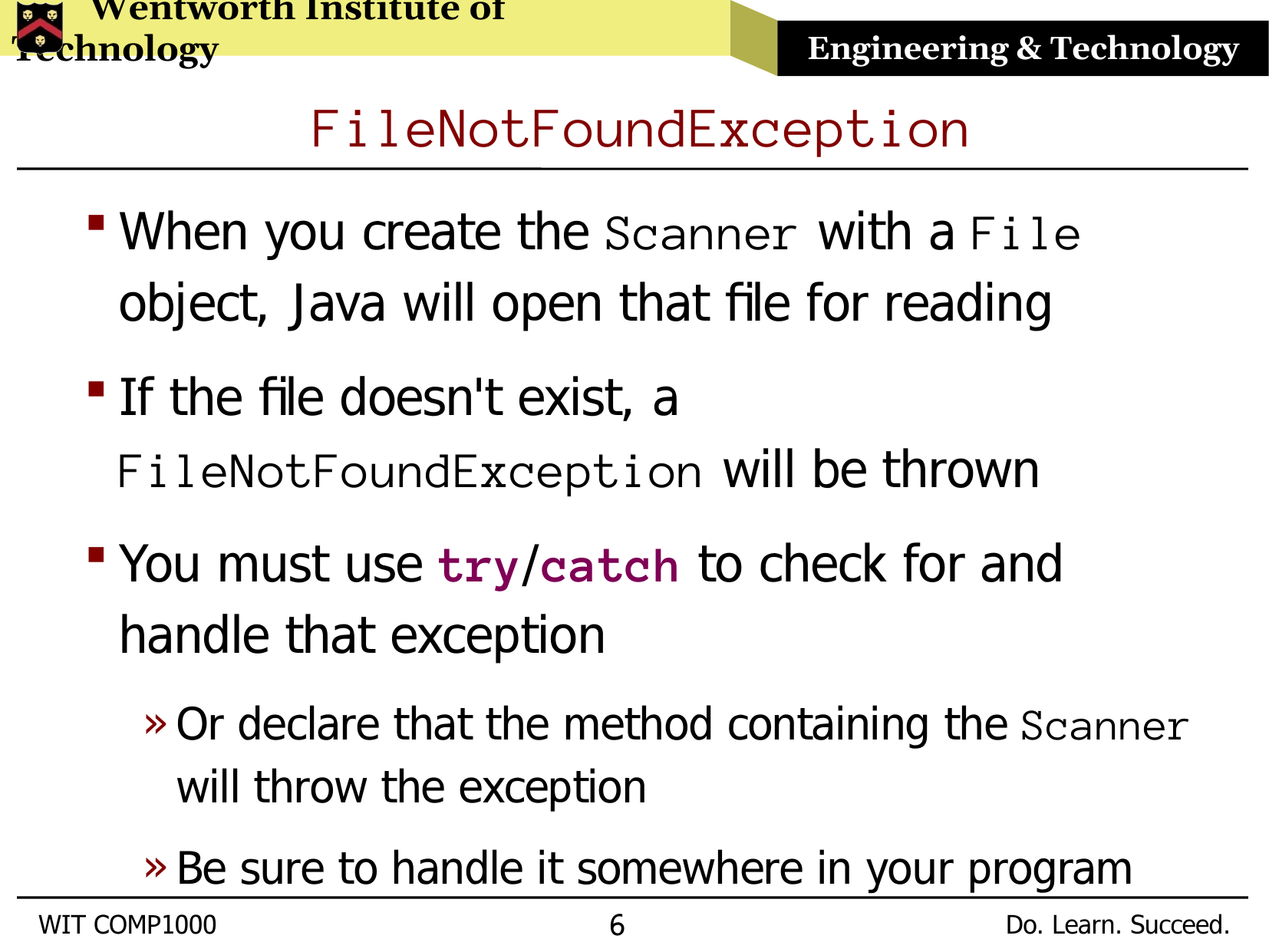

# FileNotFoundException
When you create the Scanner with a File object, Java will open that file for reading
If the file doesn't exist, a FileNotFoundException will be thrown
You must use try/catch to check for and handle that exception
Or declare that the method containing the Scanner will throw the exception
Be sure to handle it somewhere in your program